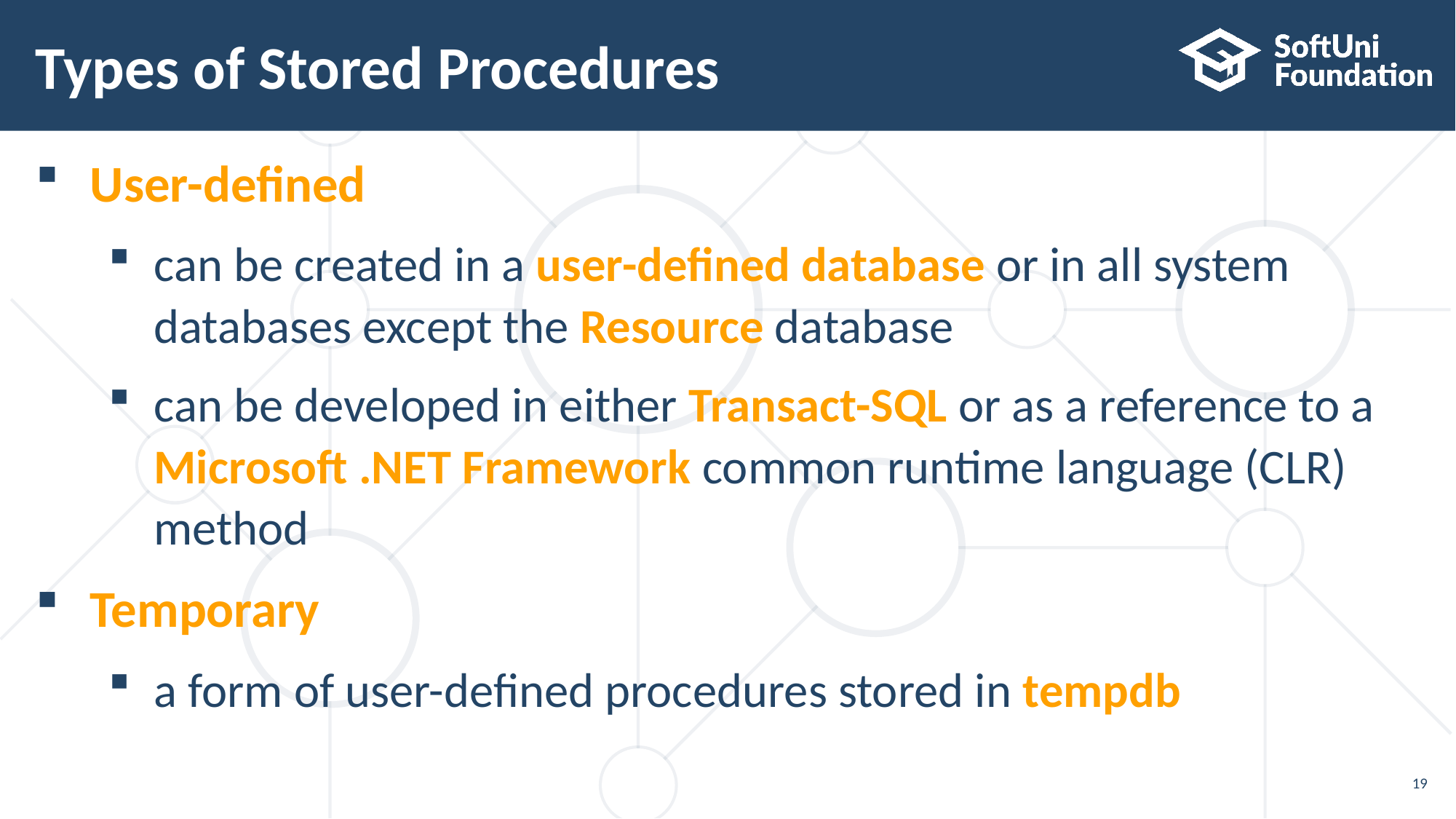

# Types of Stored Procedures
User-defined
can be created in a user-defined database or in all system
databases except the Resource database
can be developed in either Transact-SQL or as a reference to a Microsoft .NET Framework common runtime language (CLR)
method
Temporary
a form of user-defined procedures stored in tempdb

19